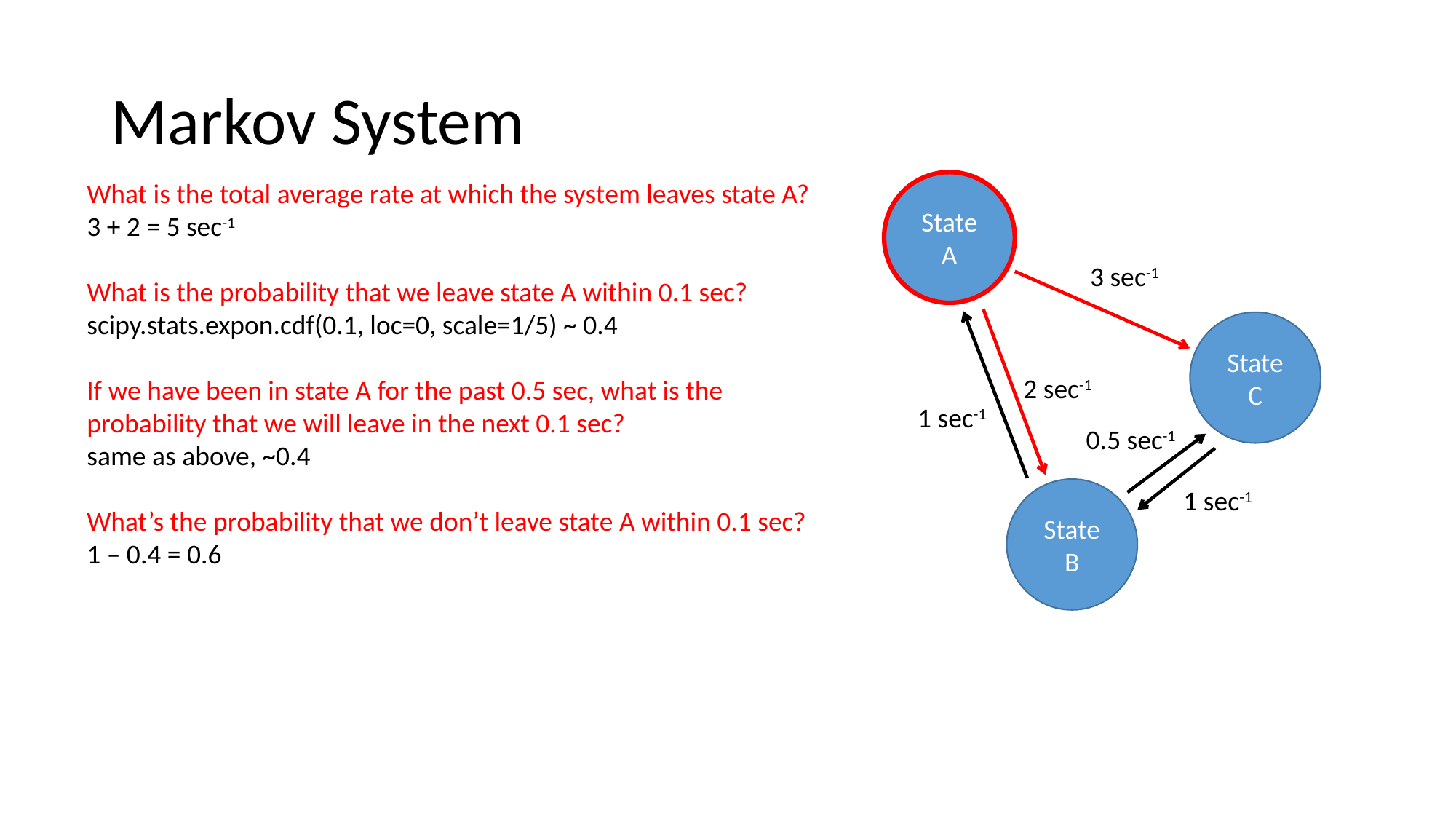

# Markov System
What is the total average rate at which the system leaves state A?
3 + 2 = 5 sec-1

What is the probability that we leave state A within 0.1 sec?
scipy.stats.expon.cdf(0.1, loc=0, scale=1/5) ~ 0.4

If we have been in state A for the past 0.5 sec, what is the probability that we will leave in the next 0.1 sec?
same as above, ~0.4

What’s the probability that we don’t leave state A within 0.1 sec?
1 – 0.4 = 0.6
State A
3 sec-1
State C
2 sec-1
1 sec-1
0.5 sec-1
1 sec-1
State B